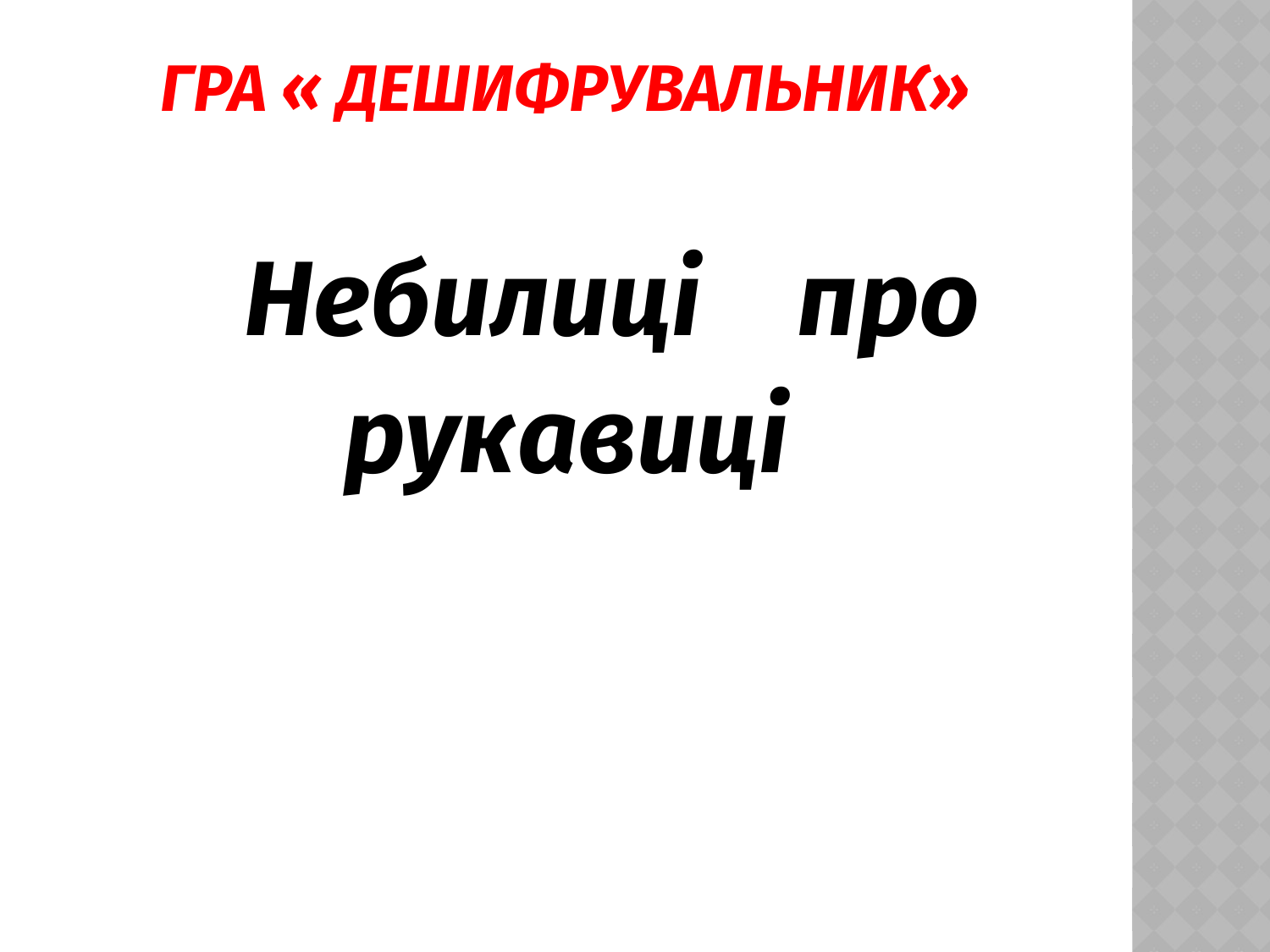

# Гра « Дешифрувальник»
         Небилиці    про
рукавиці